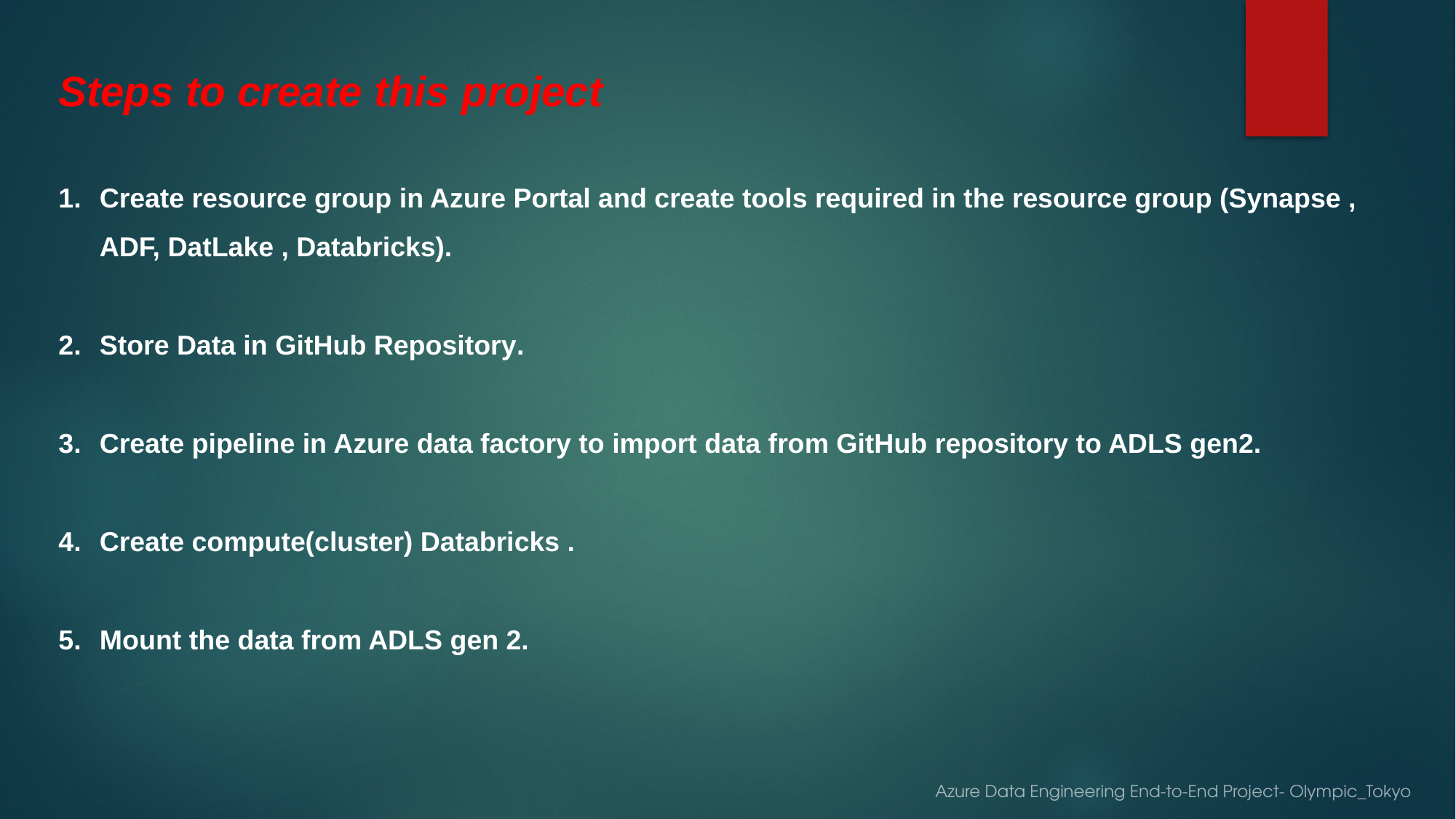

Steps to create this project

Create resource group in Azure Portal and create tools required in the resource group (Synapse , ADF, DatLake , Databricks).

Store Data in GitHub Repository.

Create pipeline in Azure data factory to import data from GitHub repository to ADLS gen2.

Create compute(cluster) Databricks .

Mount the data from ADLS gen 2.

Azure Data Engineering End-to-End Project- Olympic_Tokyo